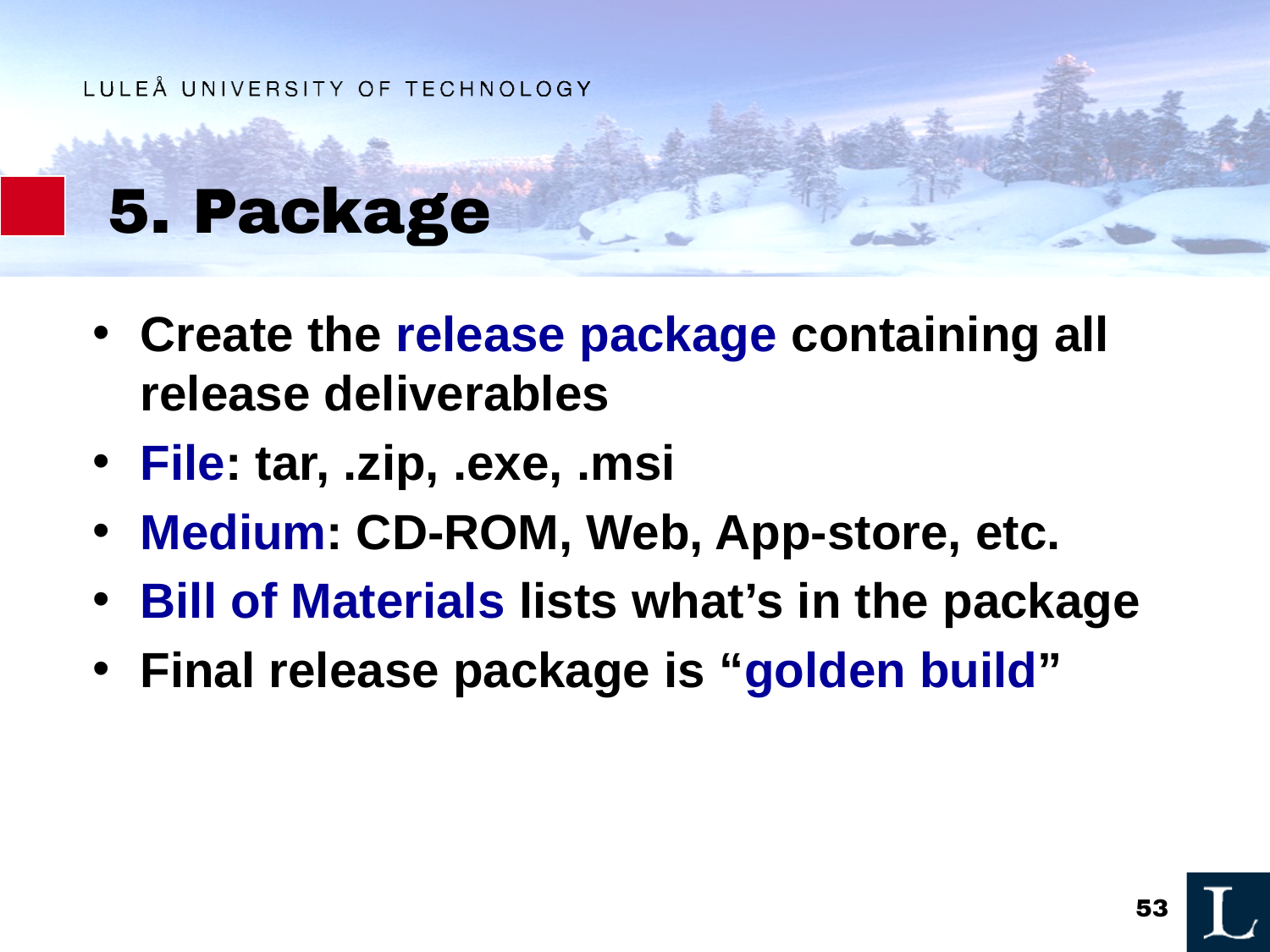

# 5. Package
Create the release package containing all release deliverables
File: tar, .zip, .exe, .msi
Medium: CD-ROM, Web, App-store, etc.
Bill of Materials lists what’s in the package
Final release package is “golden build”
53